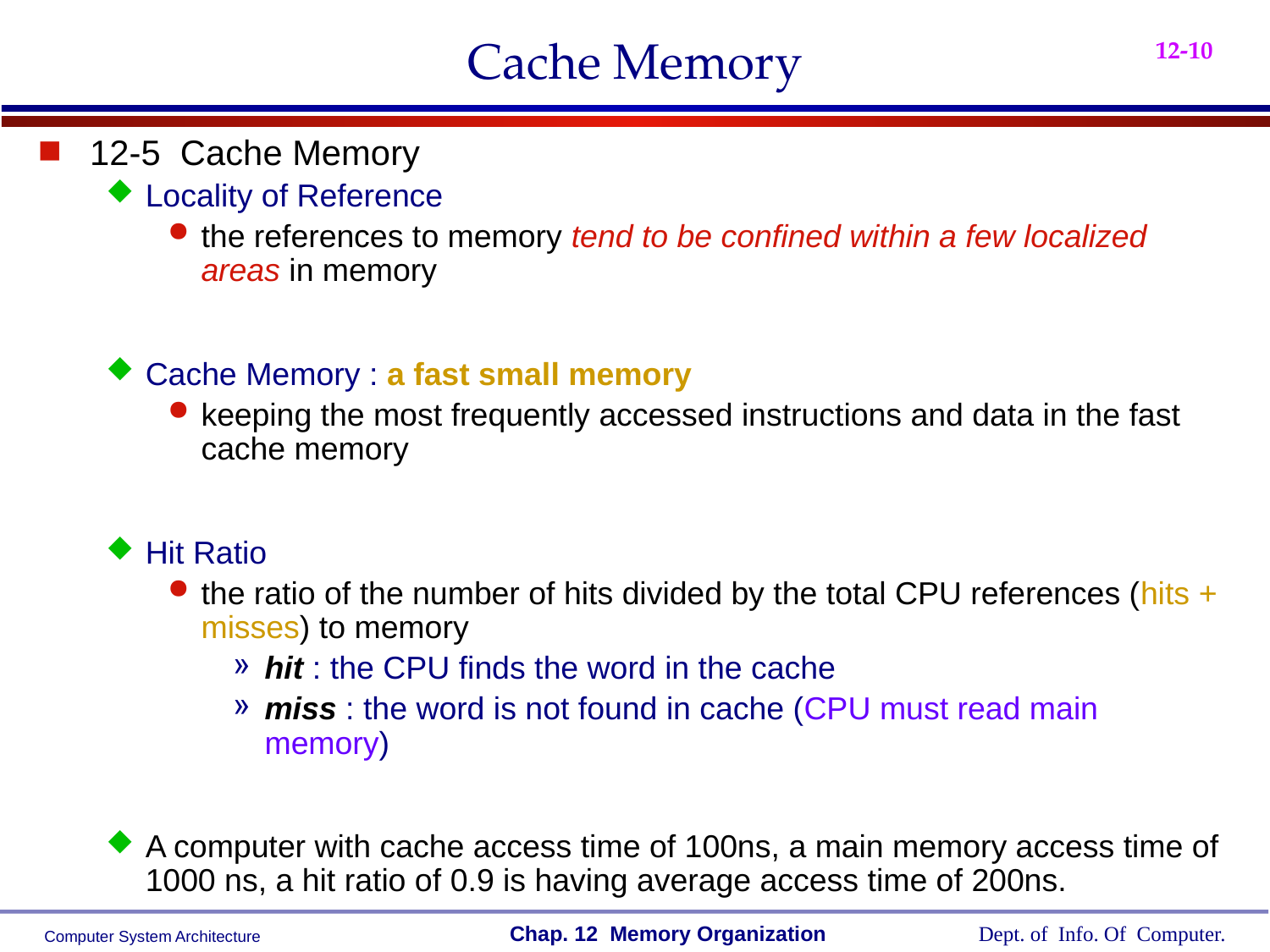

# Cache Memory
12-5  Cache Memory
Locality of Reference
the references to memory tend to be confined within a few localized areas in memory

Cache Memory : a fast small memory
keeping the most frequently accessed instructions and data in the fast cache memory

Hit Ratio
the ratio of the number of hits divided by the total CPU references (hits + misses) to memory
hit : the CPU finds the word in the cache
miss : the word is not found in cache (CPU must read main memory)

A computer with cache access time of 100ns, a main memory access time of 1000 ns, a hit ratio of 0.9 is having average access time of 200ns.